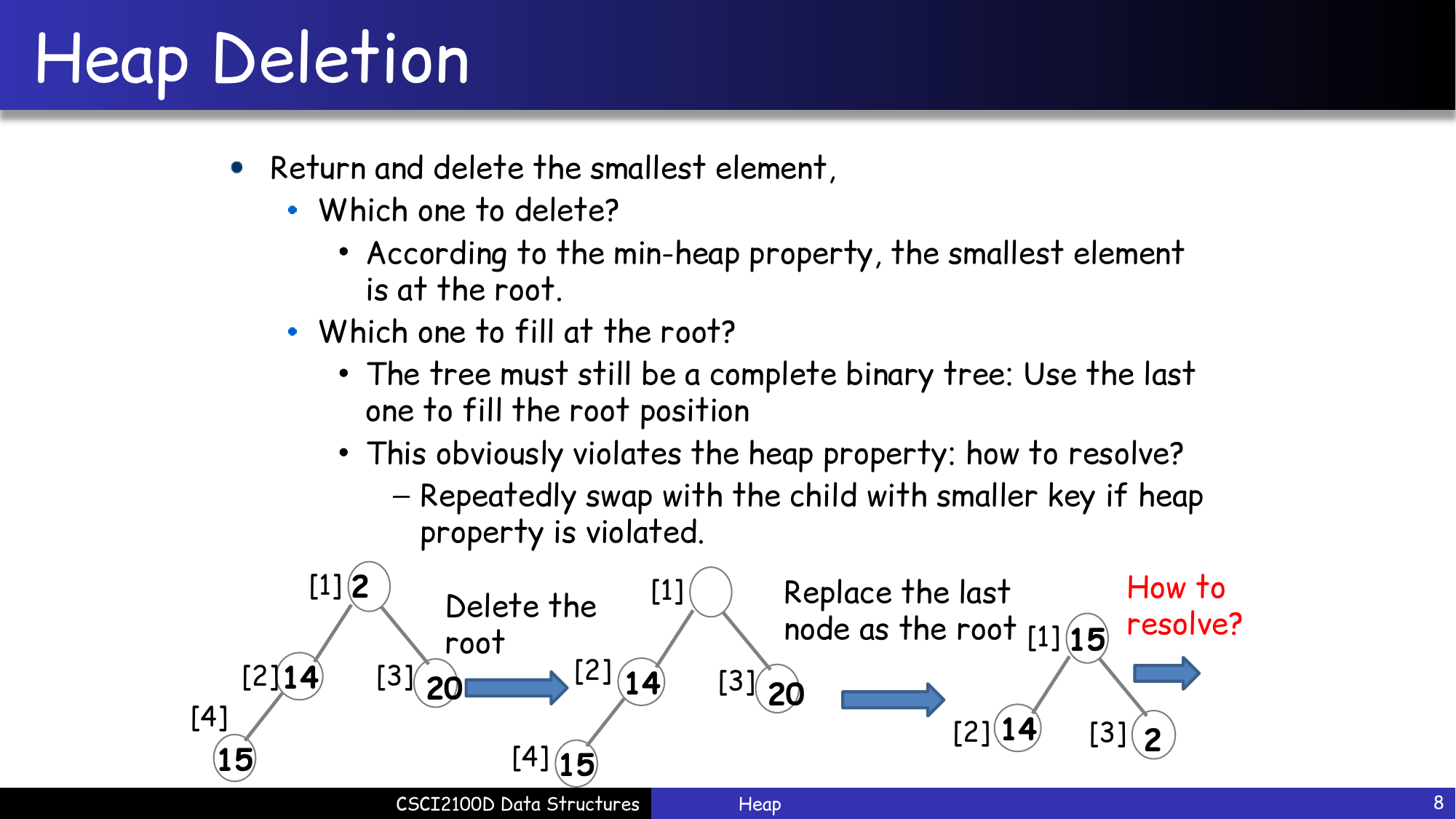

# Heap Deletion
Return and delete the smallest element,
Which one to delete?
According to the min-heap property, the smallest element is at the root.
Which one to fill at the root?
The tree must still be a complete binary tree: Use the last one to fill the root position
This obviously violates the heap property: how to resolve?
Repeatedly swap with the child with smaller key if heap property is violated.
[1]
2

[2]
14

[3]

20

[4]
15

How to resolve?
[1]

[2]
14

[3]

20

[4]
15

Replace the last node as the root
Delete the root
[1]

15

14

[2]
[3]

2

Heap
8